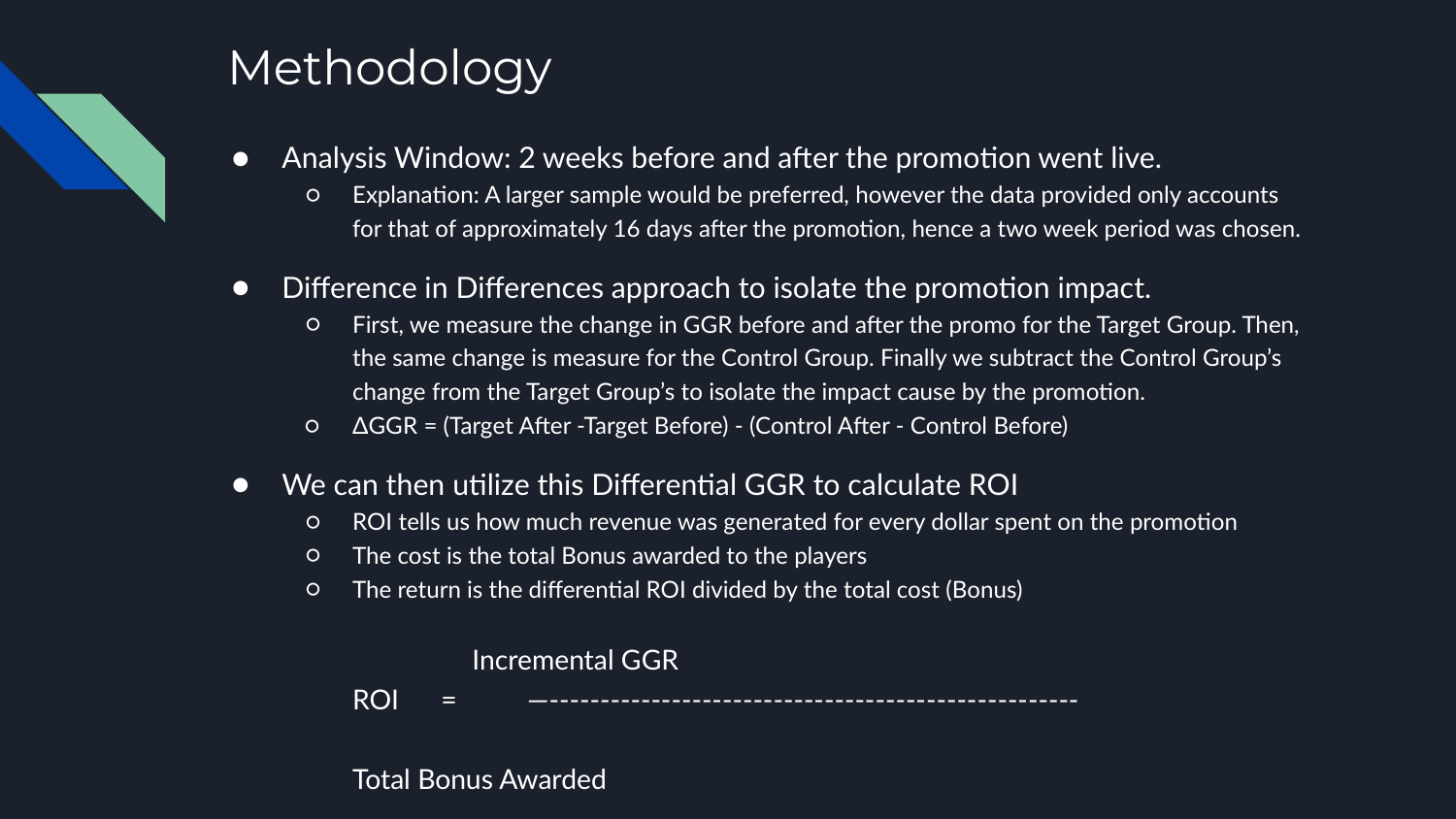

# Methodology
Analysis Window: 2 weeks before and after the promotion went live.
Explanation: A larger sample would be preferred, however the data provided only accounts for that of approximately 16 days after the promotion, hence a two week period was chosen.
Difference in Differences approach to isolate the promotion impact.
First, we measure the change in GGR before and after the promo for the Target Group. Then, the same change is measure for the Control Group. Finally we subtract the Control Group’s change from the Target Group’s to isolate the impact cause by the promotion.
ΔGGR = (Target After -Target Before) - (Control After - Control Before)
We can then utilize this Differential GGR to calculate ROI
ROI tells us how much revenue was generated for every dollar spent on the promotion
The cost is the total Bonus awarded to the players
The return is the differential ROI divided by the total cost (Bonus)

					                 Incremental GGR
		ROI      =          —----------------------------------------------------
						Total Bonus Awarded